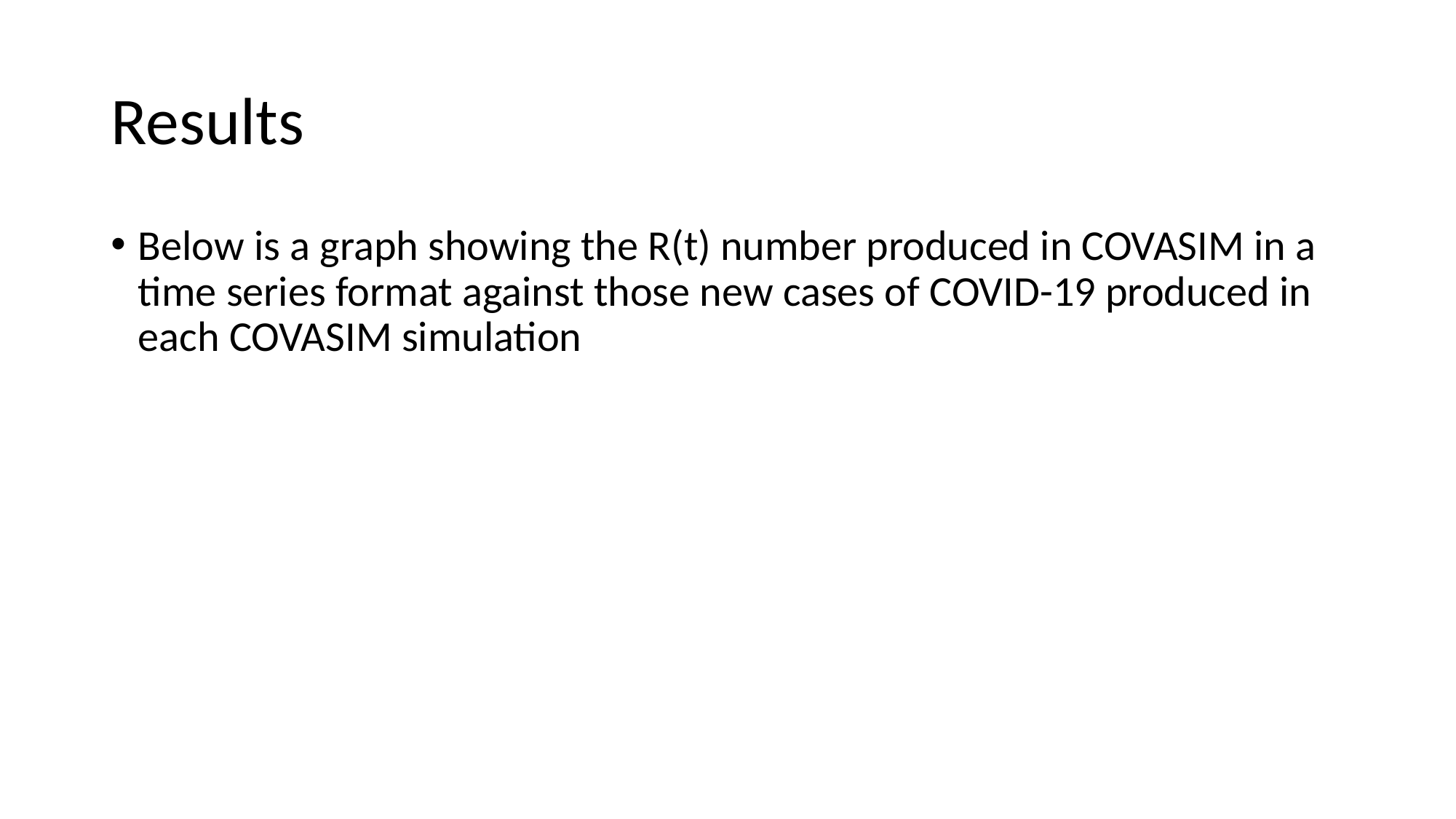

# Results
Below is a graph showing the R(t) number produced in COVASIM in a time series format against those new cases of COVID-19 produced in each COVASIM simulation